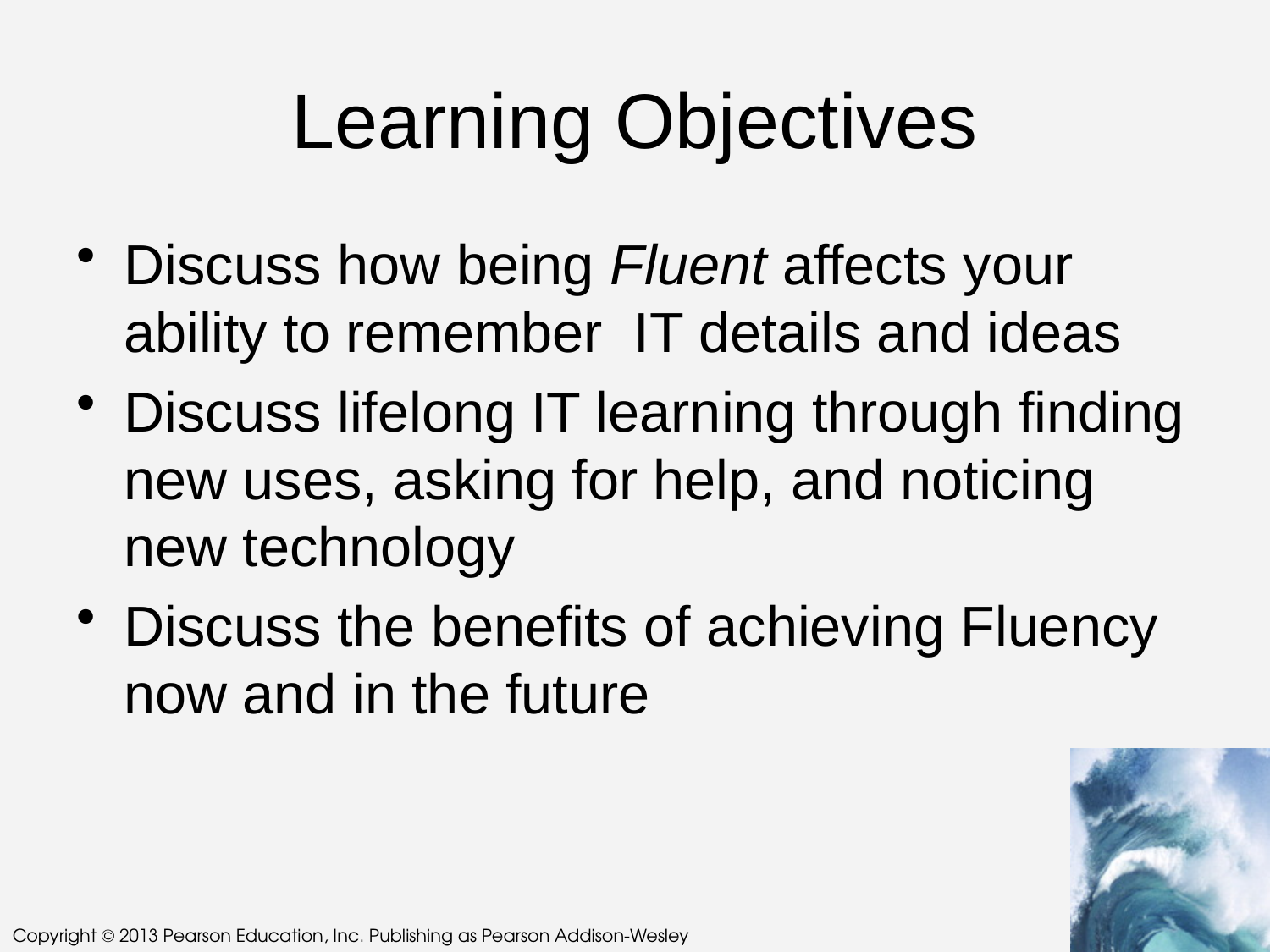

# Learning Objectives
Discuss how being Fluent affects your ability to remember  IT details and ideas
Discuss lifelong IT learning through finding new uses, asking for help, and noticing new technology
Discuss the benefits of achieving Fluency now and in the future